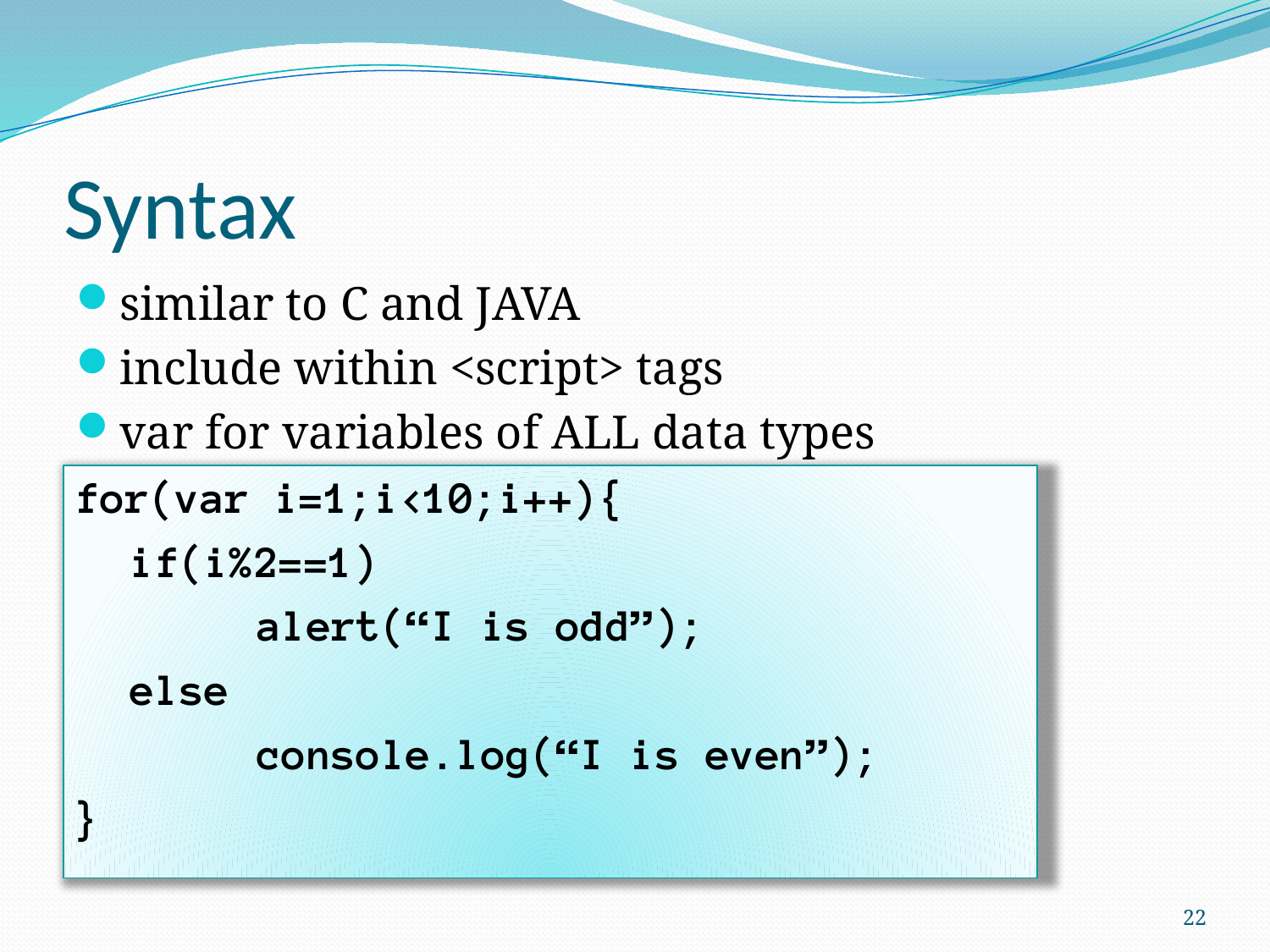

# Syntax
similar to C and JAVA
include within <script> tags
var for variables of ALL data types
for(var i=1;i<10;i++){
if(i%2==1)
	alert(“I is odd”);
else
	console.log(“I is even”);
}

22